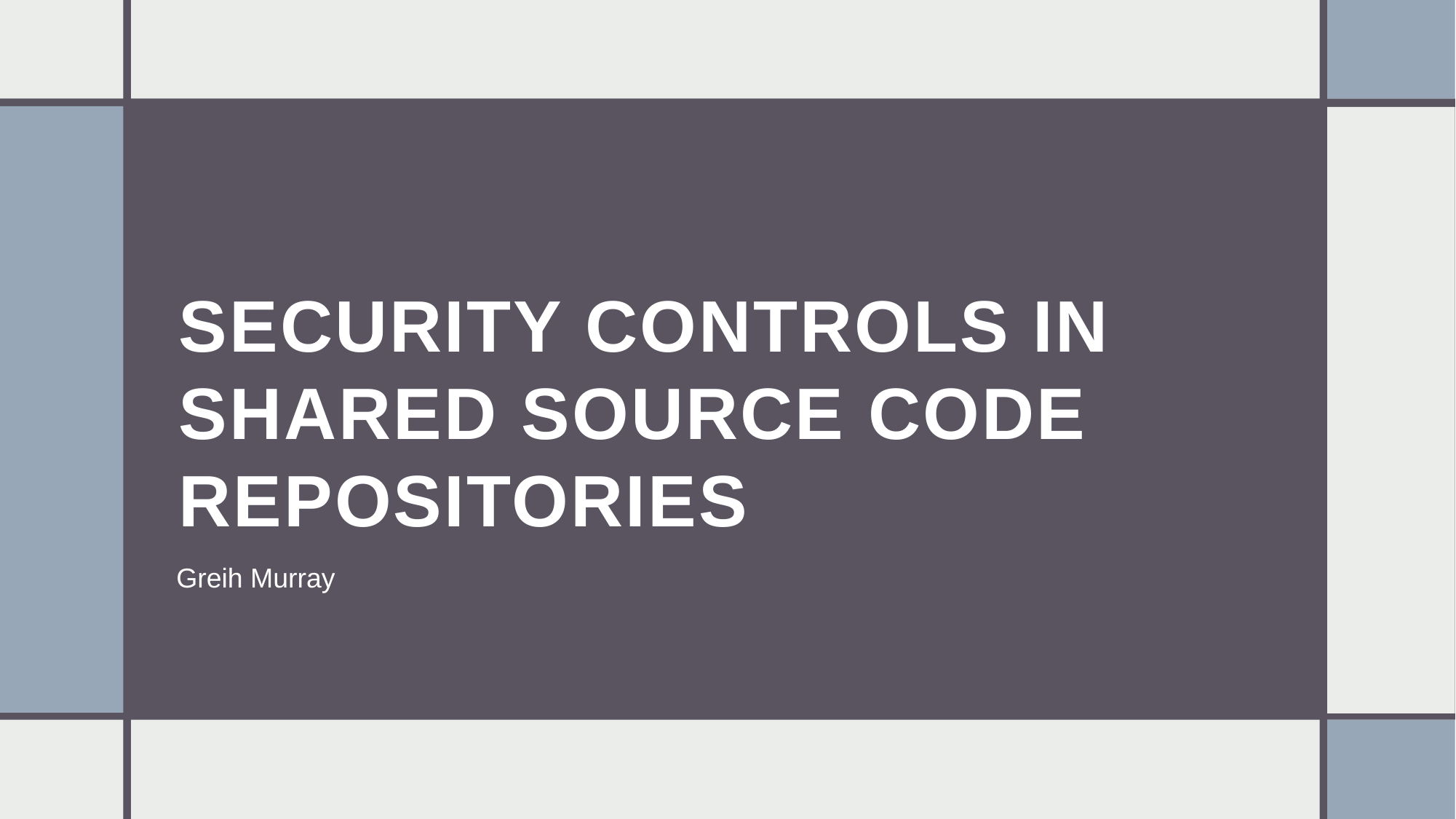

# Security Controls in Shared Source Code Repositories
Greih Murray